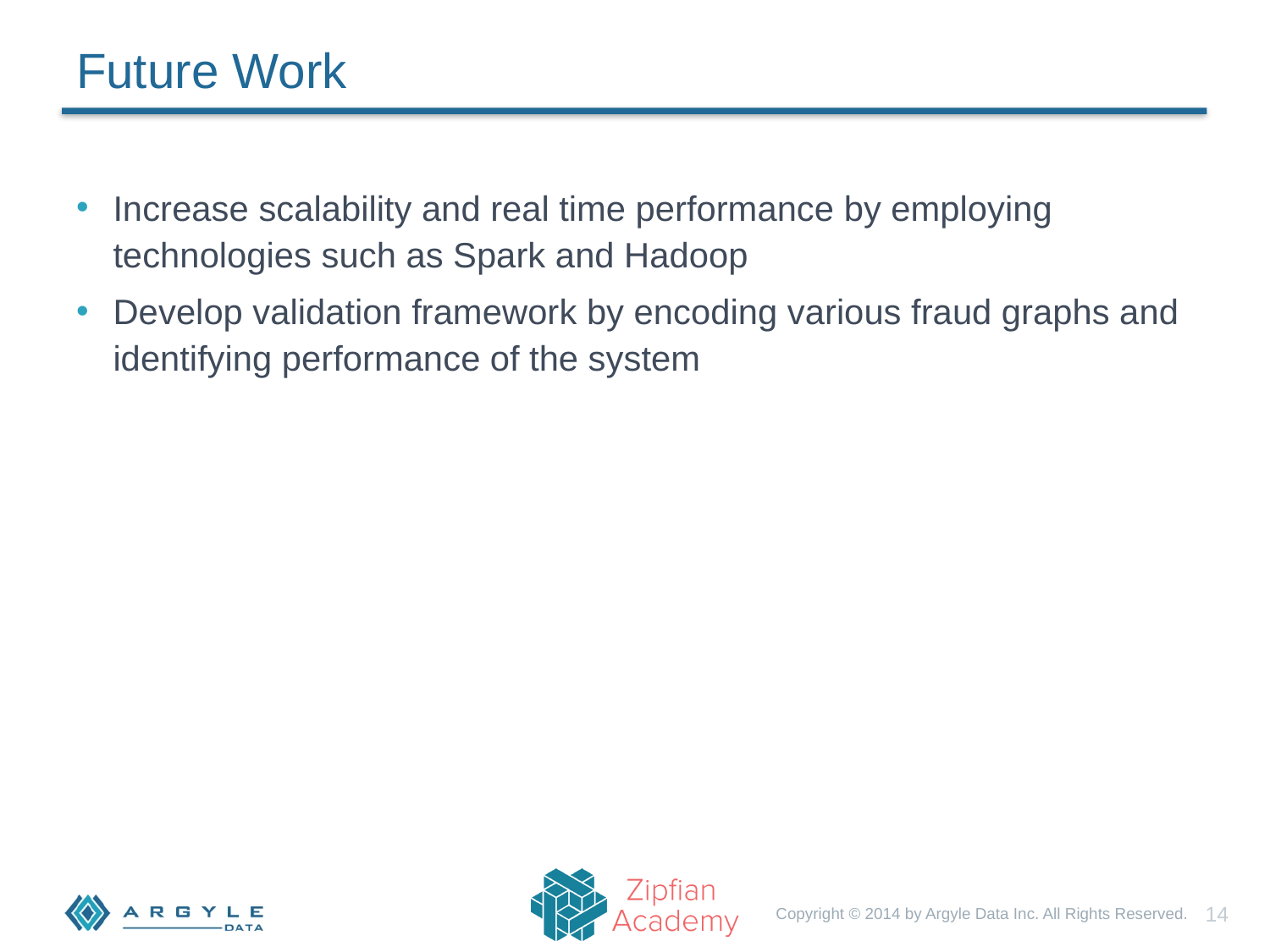

# Future Work
Increase scalability and real time performance by employing technologies such as Spark and Hadoop
Develop validation framework by encoding various fraud graphs and identifying performance of the system